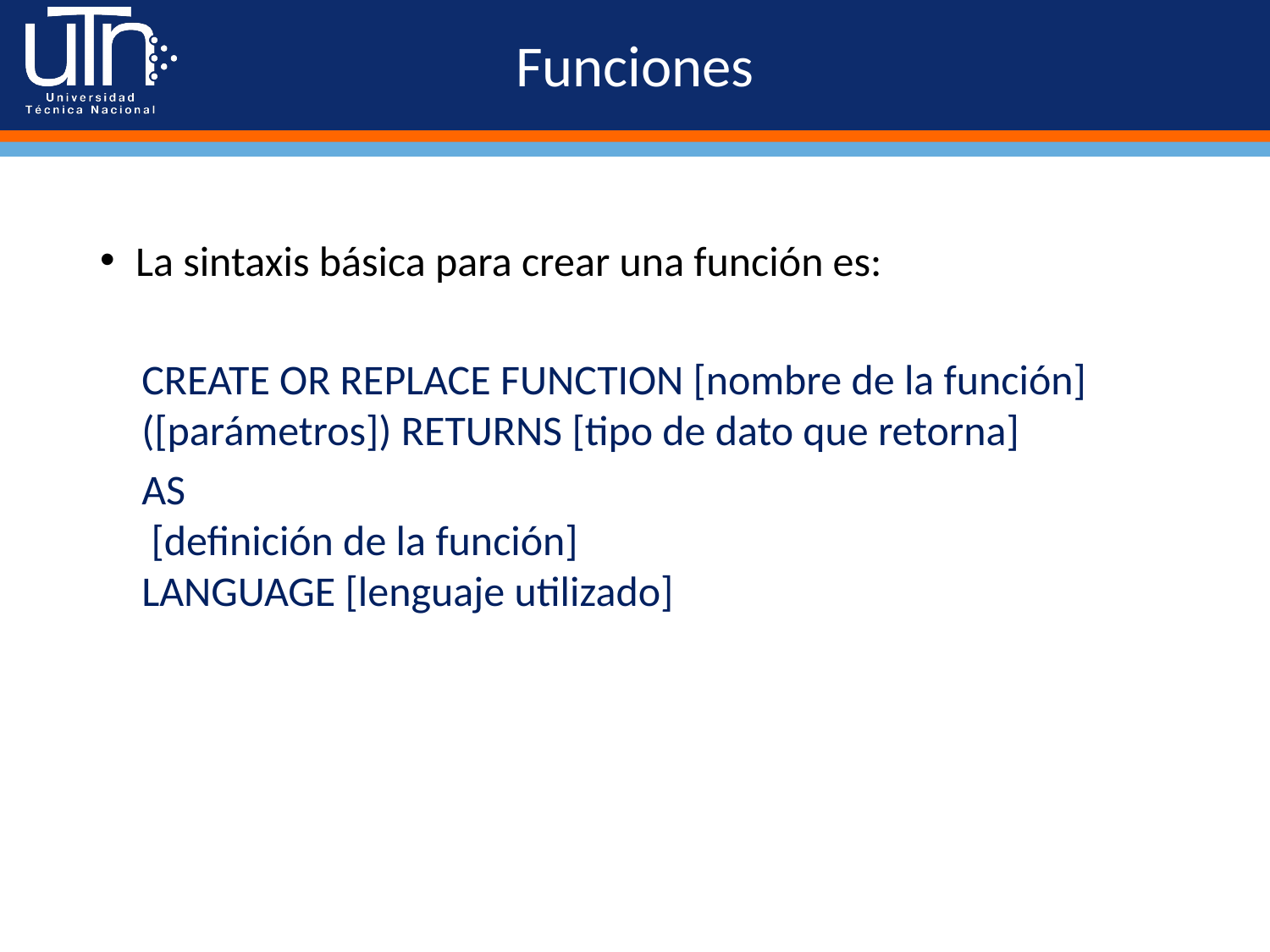

# Funciones

La sintaxis básica para crear una función es:

CREATE OR REPLACE FUNCTION [nombre de la función]([parámetros]) RETURNS [tipo de dato que retorna]
AS
 [definición de la función]
LANGUAGE [lenguaje utilizado]